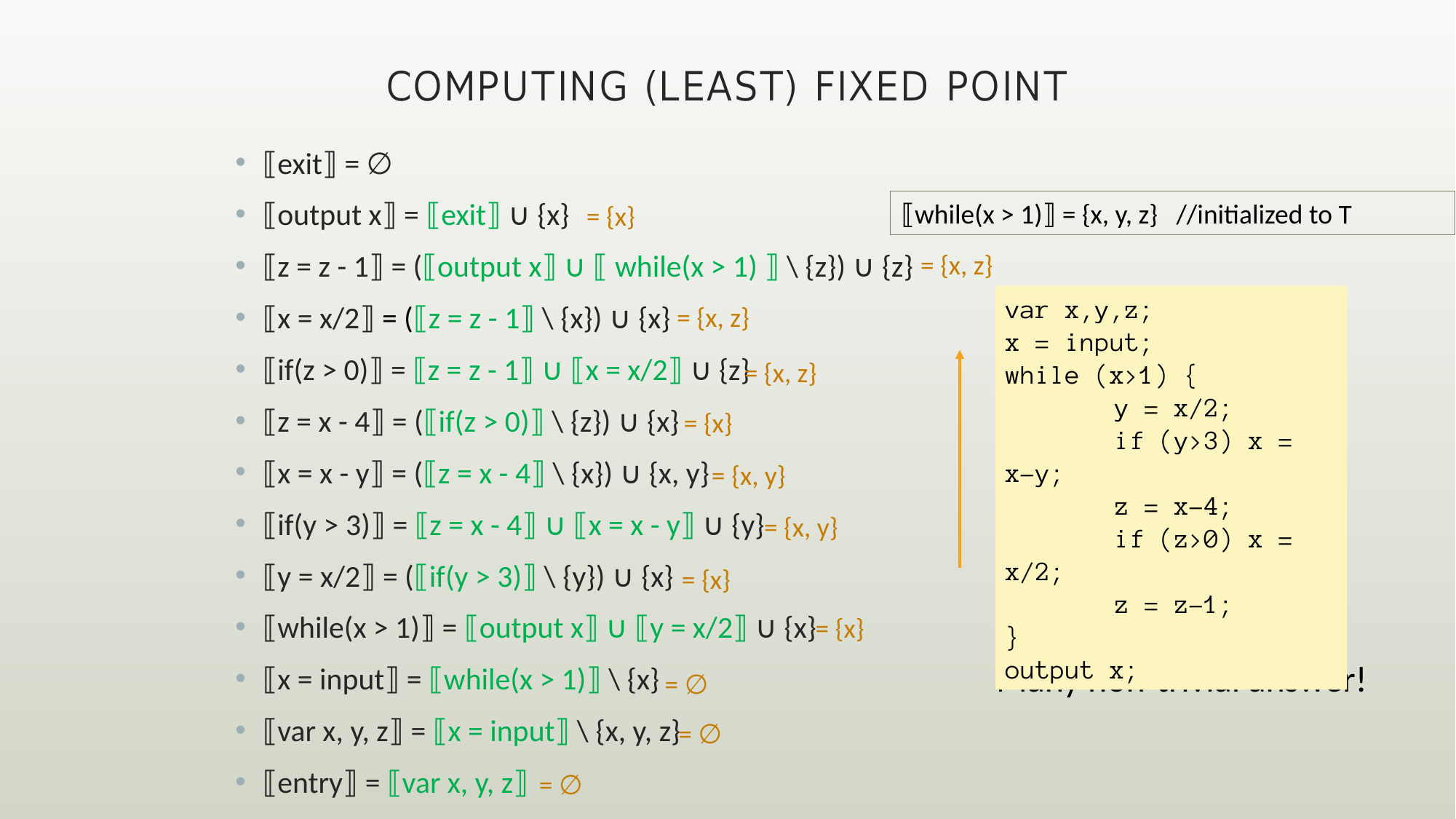

# computing (least) fixed point
⟦exit⟧ = ∅
⟦output x⟧ = ⟦exit⟧ ∪ {x}
⟦z = z - 1⟧ = (⟦output x⟧ ∪ ⟦ while(x > 1) ⟧ \ {z}) ∪ {z}
⟦x = x/2⟧ = (⟦z = z - 1⟧ \ {x}) ∪ {x}
⟦if(z > 0)⟧ = ⟦z = z - 1⟧ ∪ ⟦x = x/2⟧ ∪ {z}
⟦z = x - 4⟧ = (⟦if(z > 0)⟧ \ {z}) ∪ {x}
⟦x = x - y⟧ = (⟦z = x - 4⟧ \ {x}) ∪ {x, y}
⟦if(y > 3)⟧ = ⟦z = x - 4⟧ ∪ ⟦x = x - y⟧ ∪ {y}
⟦y = x/2⟧ = (⟦if(y > 3)⟧ \ {y}) ∪ {x}
⟦while(x > 1)⟧ = ⟦output x⟧ ∪ ⟦y = x/2⟧ ∪ {x}
⟦x = input⟧ = ⟦while(x > 1)⟧ \ {x}
⟦var x, y, z⟧ = ⟦x = input⟧ \ {x, y, z}
⟦entry⟧ = ⟦var x, y, z⟧
⟦while(x > 1)⟧ = {x, y, z}   //initialized to T
= {x}
= {x, z}
var x,y,z;
x = input;
while (x>1) {
	y = x/2;
	if (y>3) x = x-y;
	z = x-4;
	if (z>0) x = x/2;
	z = z-1;
}
output x;
= {x, z}
= {x, z}
= {x}
= {x, y}
= {x, y}
= {x}
= {x}
Many non-trivial answer!
= ∅
= ∅
= ∅